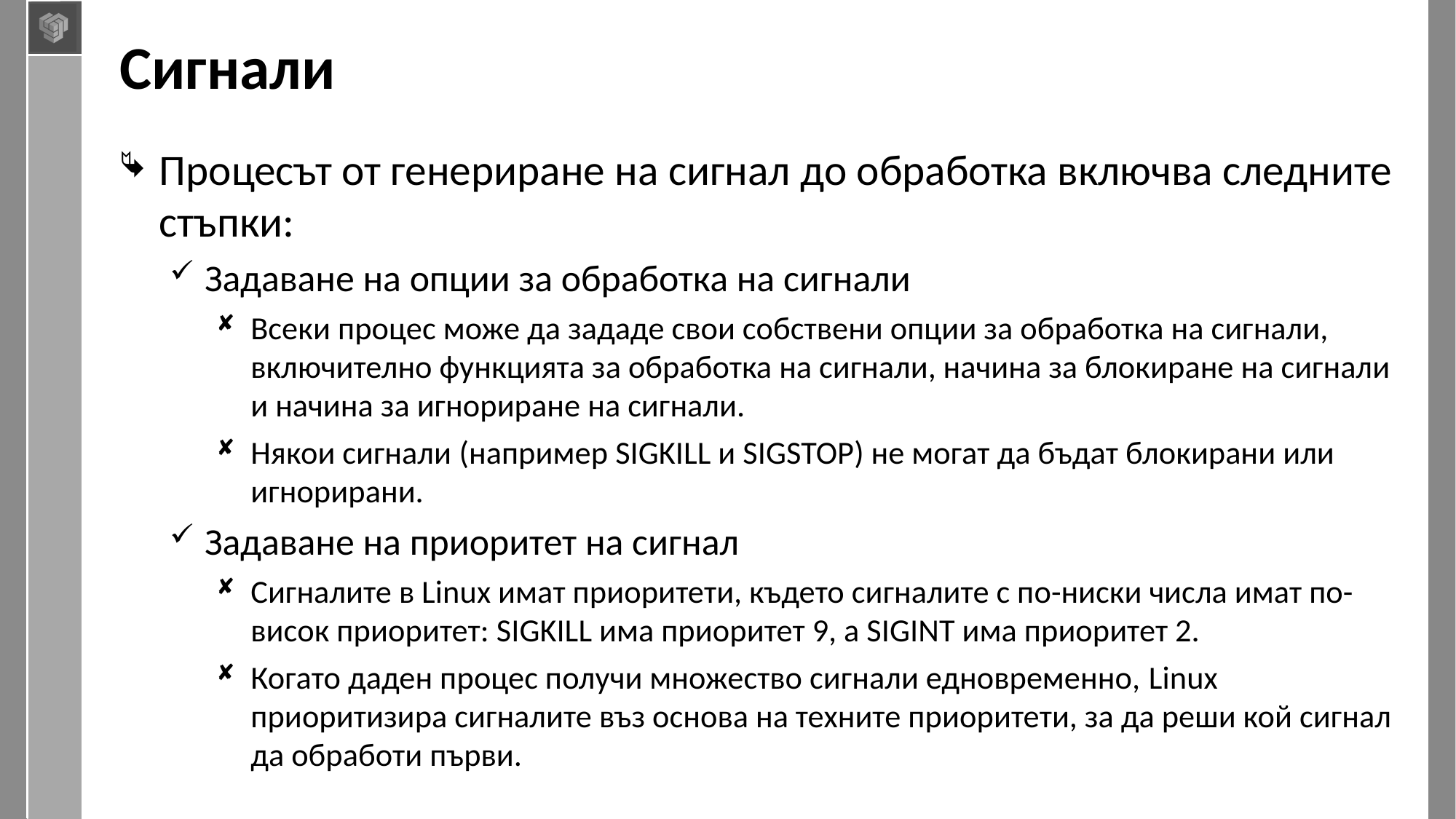

# Сигнали
Процесът от генериране на сигнал до обработка включва следните стъпки:
Задаване на опции за обработка на сигнали
Всеки процес може да зададе свои собствени опции за обработка на сигнали, включително функцията за обработка на сигнали, начина за блокиране на сигнали и начина за игнориране на сигнали.
Някои сигнали (например SIGKILL и SIGSTOP) не могат да бъдат блокирани или игнорирани.
Задаване на приоритет на сигнал
Сигналите в Linux имат приоритети, където сигналите с по-ниски числа имат по-висок приоритет: SIGKILL има приоритет 9, а SIGINT има приоритет 2.
Когато даден процес получи множество сигнали едновременно, Linux приоритизира сигналите въз основа на техните приоритети, за да реши кой сигнал да обработи първи.